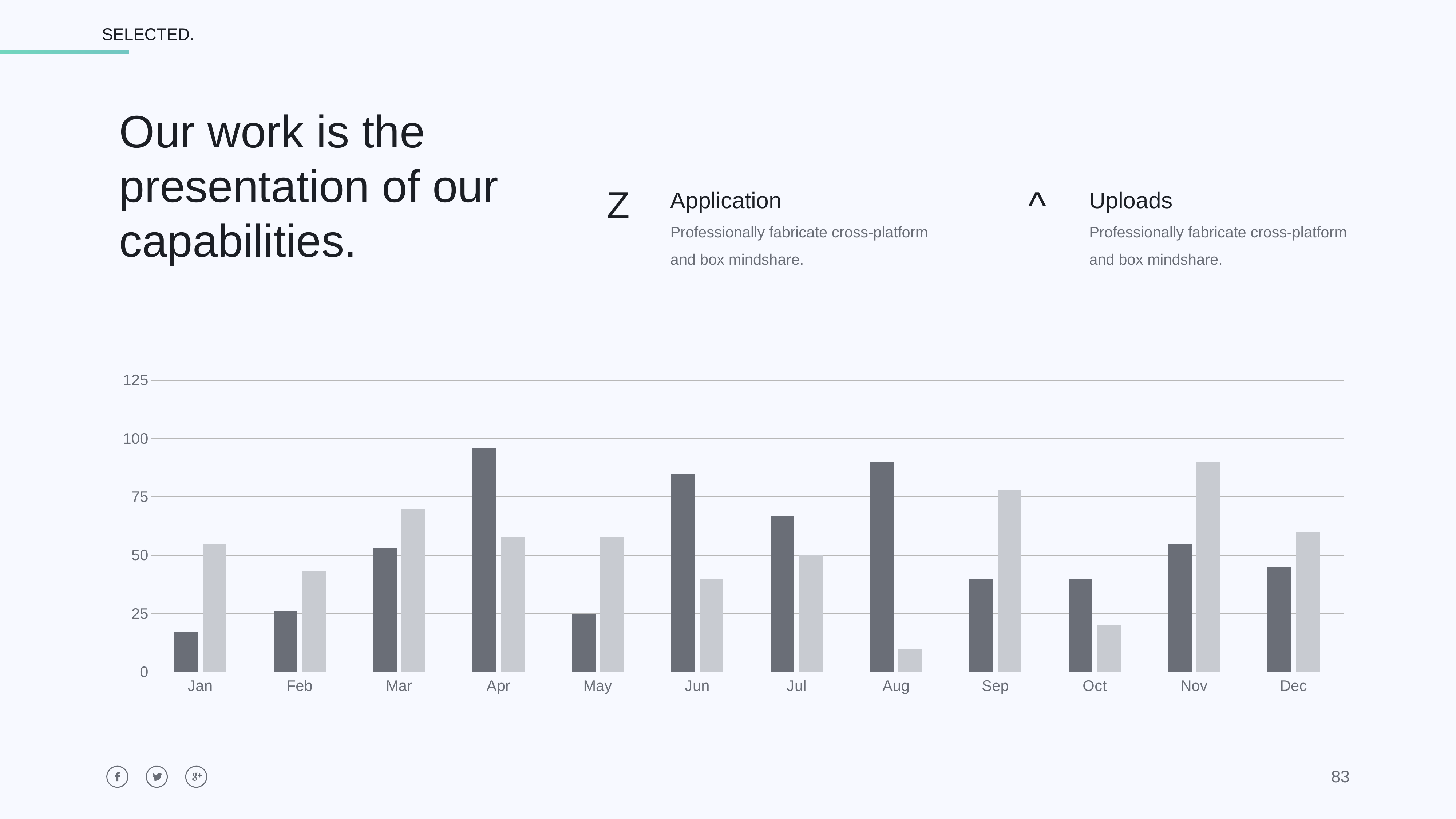

Our work is the
presentation of our
capabilities.
Z
Application
Professionally fabricate cross-platform
and box mindshare.
^
Uploads
Professionally fabricate cross-platform
and box mindshare.

### Chart

| Category | Region 1 | Region 2 |
|---|---|---|
| Jan | 17.0 | 55.0 |
| Feb | 26.0 | 43.0 |
| Mar | 53.0 | 70.0 |
| Apr | 96.0 | 58.0 |
| May | 25.0 | 58.0 |
| Jun | 85.0 | 40.0 |
| Jul | 67.0 | 50.0 |
| Aug | 90.0 | 10.0 |
| Sep | 40.0 | 78.0 |
| Oct | 40.0 | 20.0 |
| Nov | 55.0 | 90.0 |
| Dec | 45.0 | 60.0 |